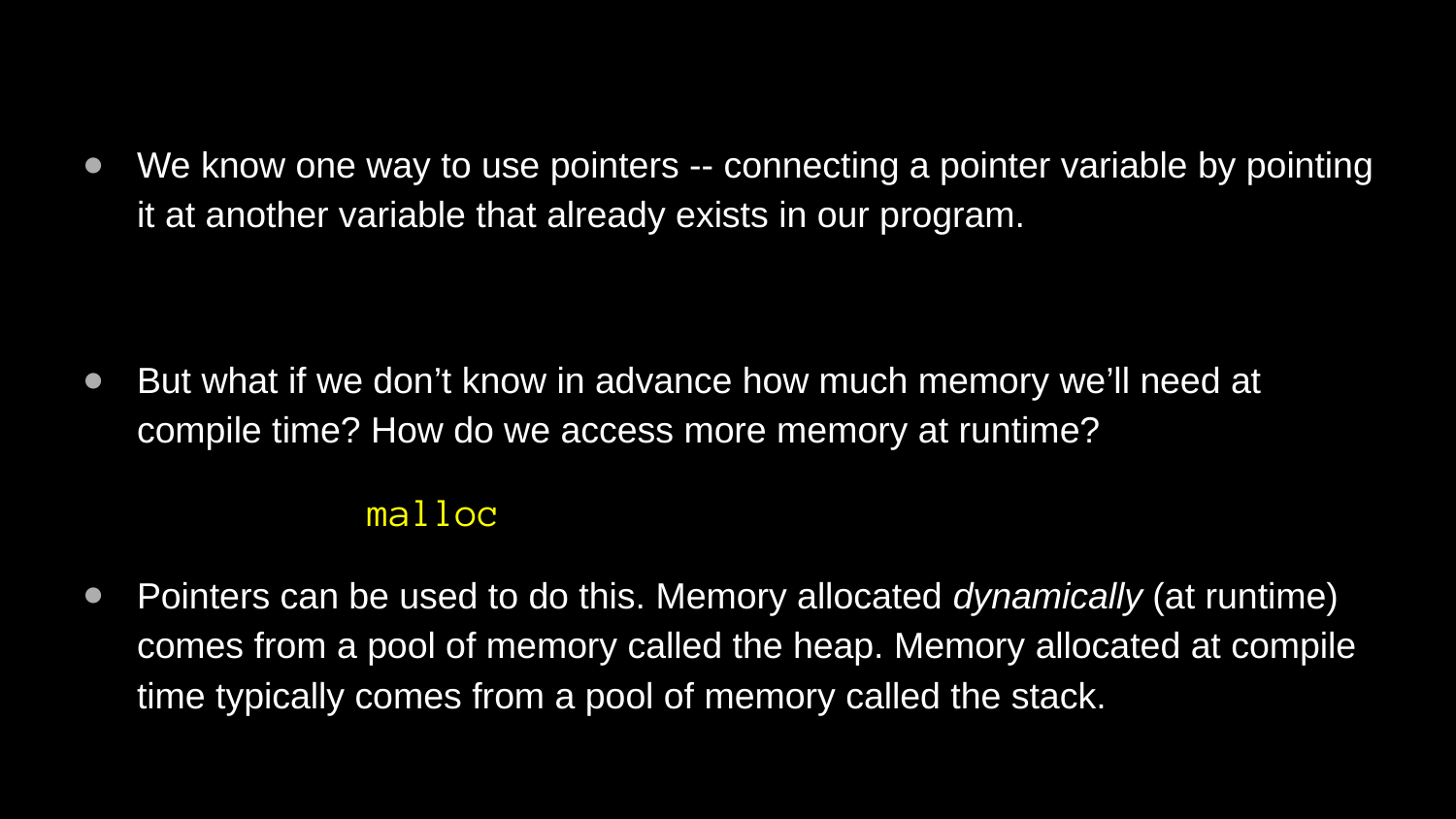

We know one way to use pointers -- connecting a pointer variable by pointing it at another variable that already exists in our program.

But what if we don’t know in advance how much memory we’ll need at compile time? How do we access more memory at runtime?

Pointers can be used to do this. Memory allocated dynamically (at runtime) comes from a pool of memory called the heap. Memory allocated at compile time typically comes from a pool of memory called the stack.
malloc